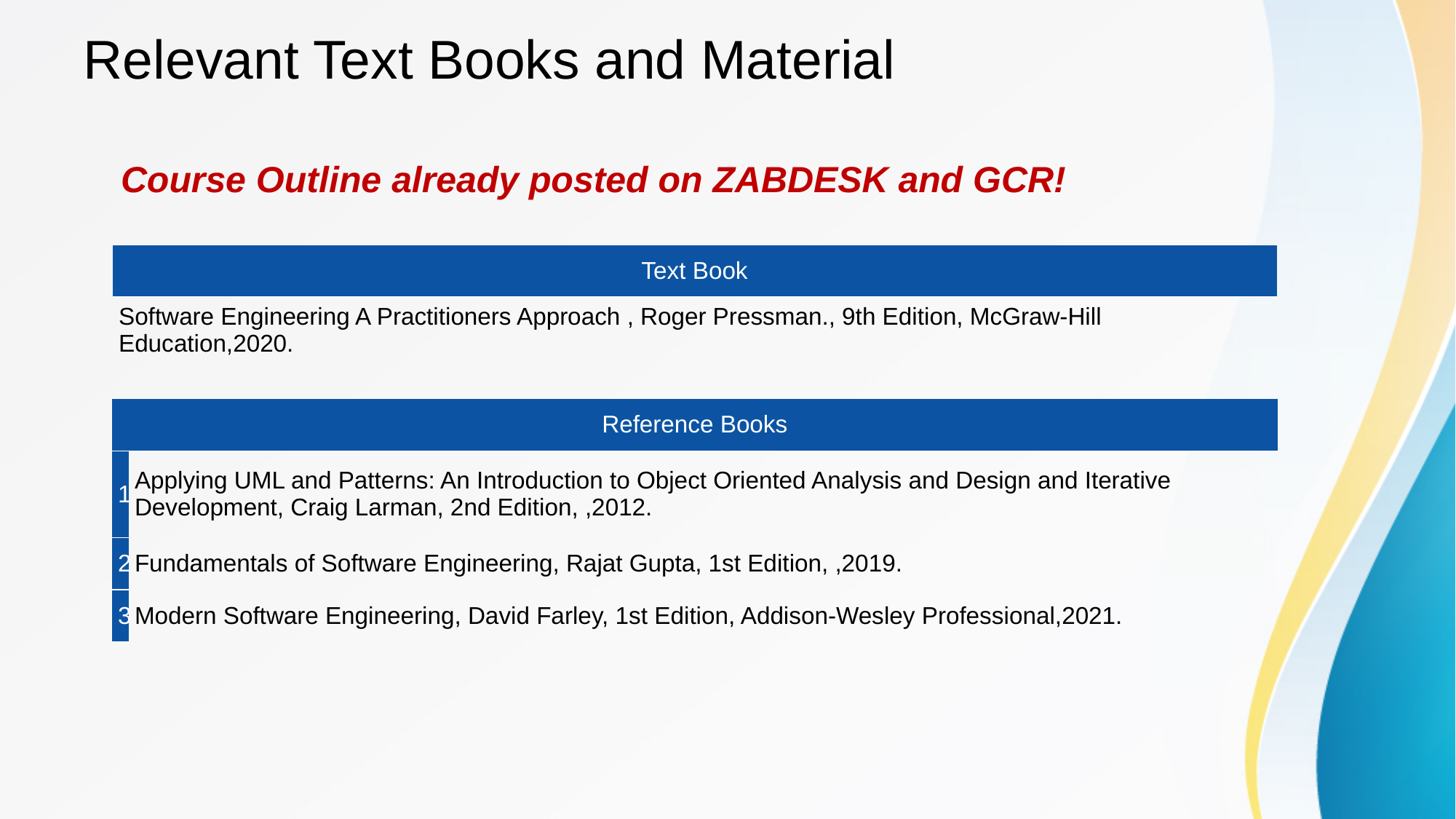

# Relevant Text Books and Material
Course Outline already posted on ZABDESK and GCR!
| Text Book |
| --- |
| Software Engineering A Practitioners Approach , Roger Pressman., 9th Edition, McGraw-Hill Education,2020. |
| Reference Books |  |
| --- | --- |
| 1 | Applying UML and Patterns: An Introduction to Object Oriented Analysis and Design and Iterative Development, Craig Larman, 2nd Edition, ,2012. |
| 2 | Fundamentals of Software Engineering, Rajat Gupta, 1st Edition, ,2019. |
| 3 | Modern Software Engineering, David Farley, 1st Edition, Addison-Wesley Professional,2021. |